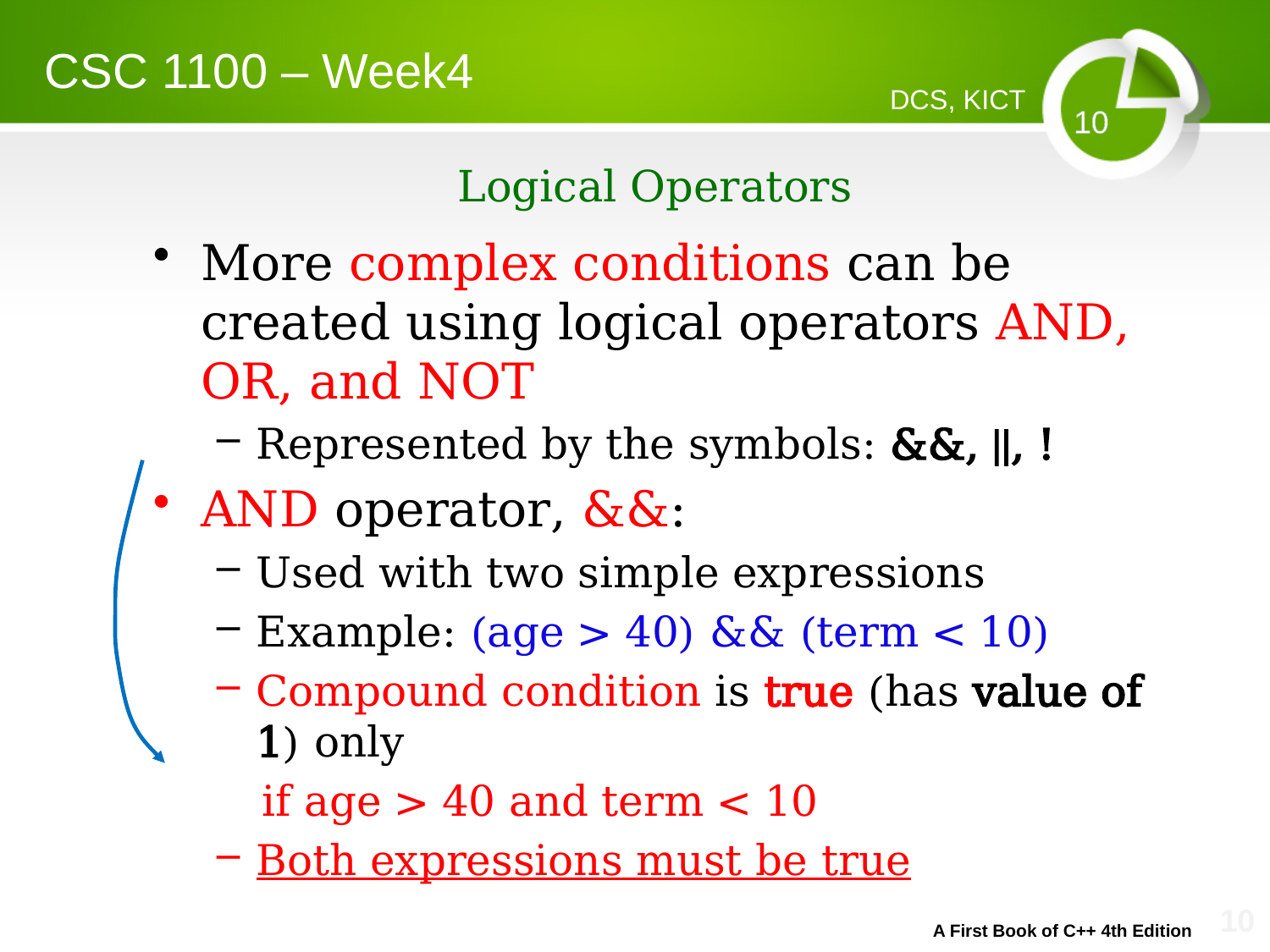

CSC 1100 – Week4
DCS, KICT
10
# Logical Operators
More complex conditions can be created using logical operators AND, OR, and NOT
Represented by the symbols: &&, ||, !
AND operator, &&:
Used with two simple expressions
Example: (age > 40) && (term < 10)
Compound condition is true (has value of 1) only
     if age > 40 and term < 10
Both expressions must be true

10
A First Book of C++ 4th Edition